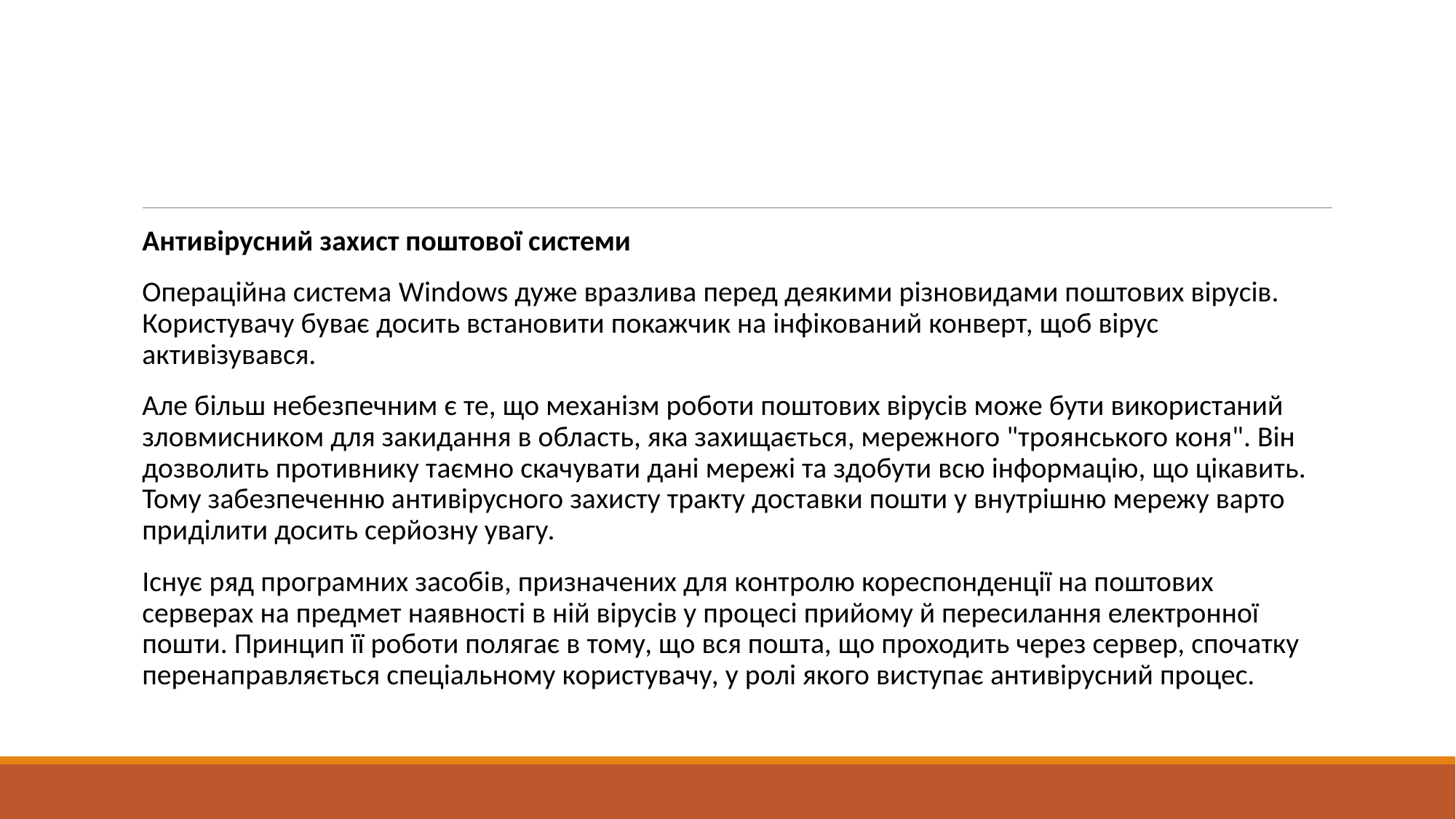

#
Антивірусний захист поштової системи
Операційна система Windows дуже вразлива перед деякими різновидами поштових вірусів. Користувачу буває досить встановити покажчик на інфікований конверт, щоб вірус активізувався.
Але більш небезпечним є те, що механізм роботи поштових вірусів може бути використаний зловмисником для закидання в область, яка захищається, мережного "троянського коня". Він дозволить противнику таємно скачувати дані мережі та здобути всю інформацію, що цікавить. Тому забезпеченню антивірусного захисту тракту доставки пошти у внутрішню мережу варто приділити досить серйозну увагу.
Існує ряд програмних засобів, призначених для контролю кореспонденції на поштових серверах на предмет наявності в ній вірусів у процесі прийому й пересилання електронної пошти. Принцип її роботи полягає в тому, що вся пошта, що проходить через сервер, спочатку перенаправляється спеціальному користувачу, у ролі якого виступає антивірусний процес.